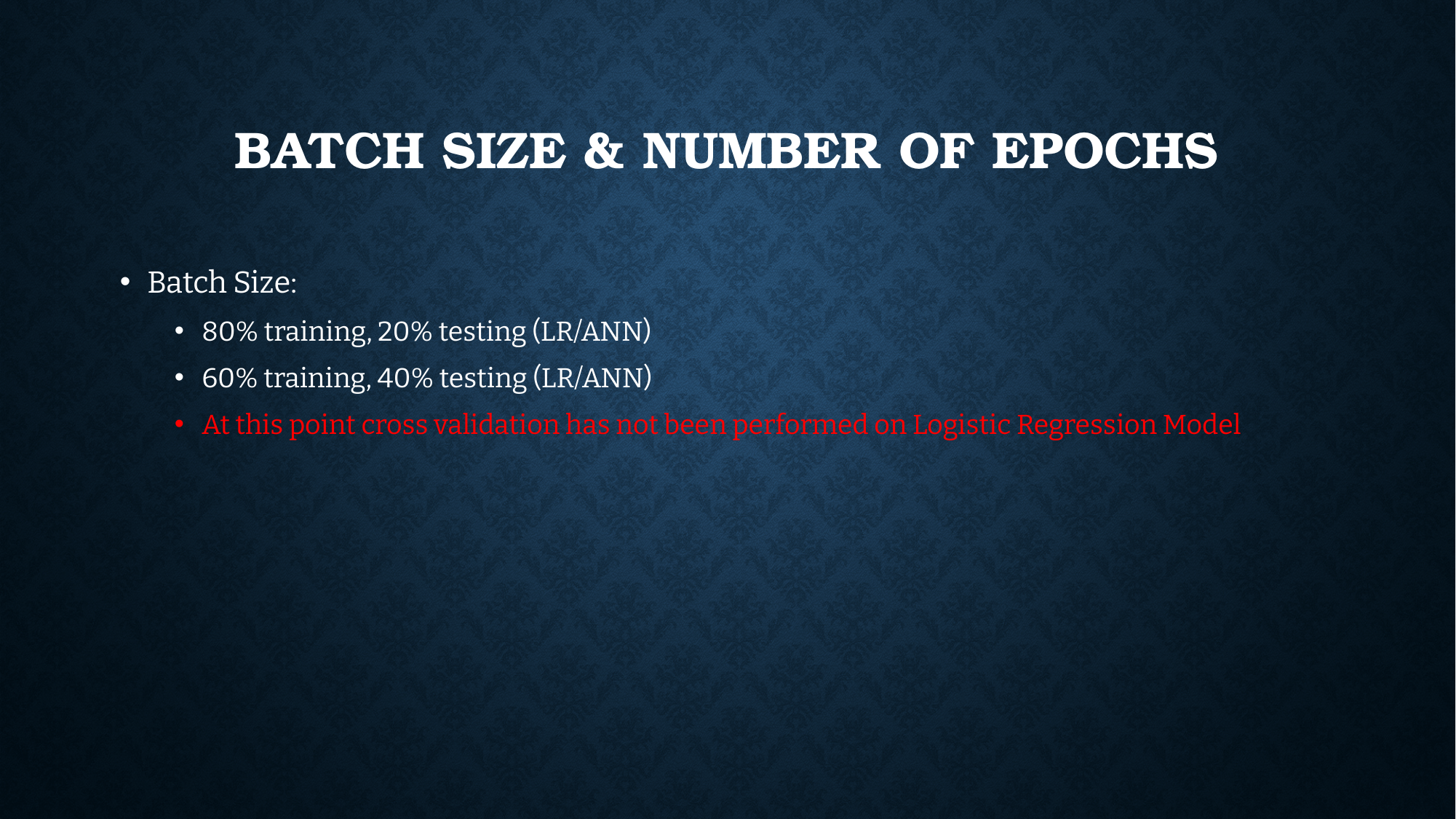

# Batch Size & Number of Epochs
Batch Size:
80% training, 20% testing (LR/ANN)
60% training, 40% testing (LR/ANN)
At this point cross validation has not been performed on Logistic Regression Model